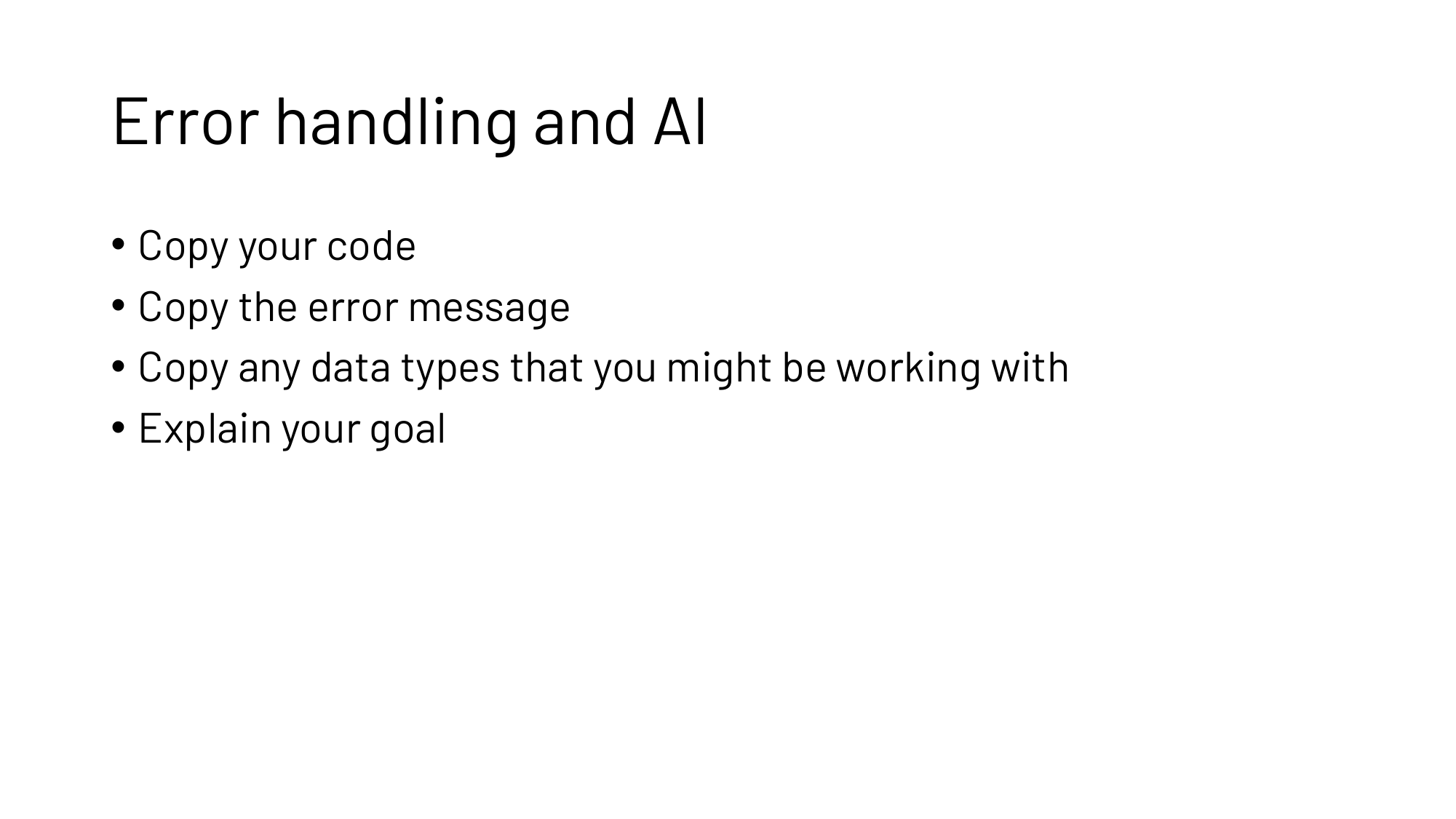

# Error handling and AI
Copy your code
Copy the error message
Copy any data types that you might be working with
Explain your goal